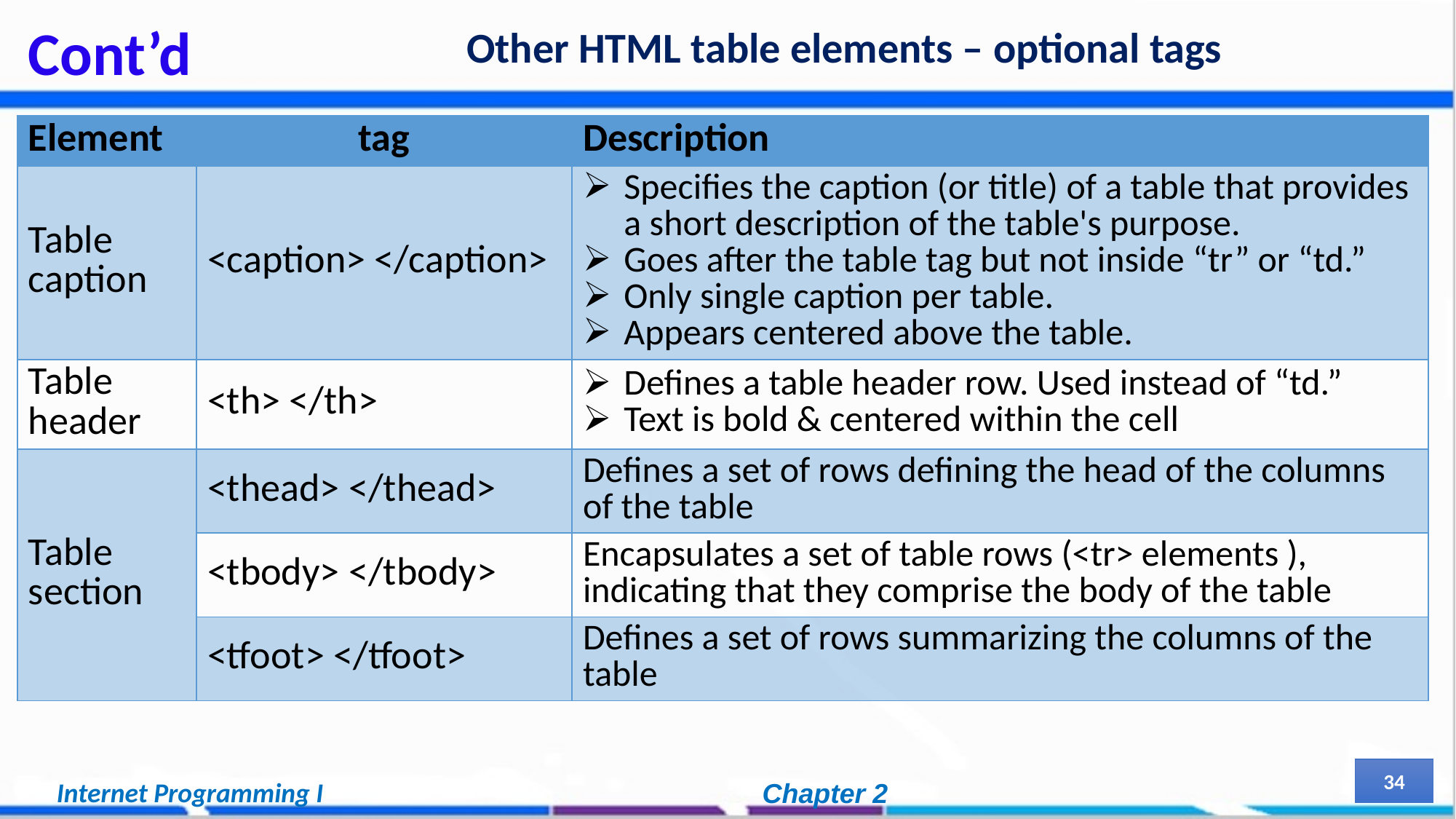

Other HTML table elements – optional tags

# Cont’d
| Element | tag | Description |
| --- | --- | --- |
| Table caption | <caption> </caption> | Specifies the caption (or title) of a table that provides a short description of the table's purpose. Goes after the table tag but not inside “tr” or “td.” Only single caption per table. Appears centered above the table. |
| Table header | <th> </th> | Defines a table header row. Used instead of “td.” Text is bold & centered within the cell |
| Table section | <thead> </thead> | Defines a set of rows defining the head of the columns of the table |
|  | <tbody> </tbody> | Encapsulates a set of table rows (<tr> elements ), indicating that they comprise the body of the table |
|  | <tfoot> </tfoot> | Defines a set of rows summarizing the columns of the table |
34
Internet Programming I
Chapter 2